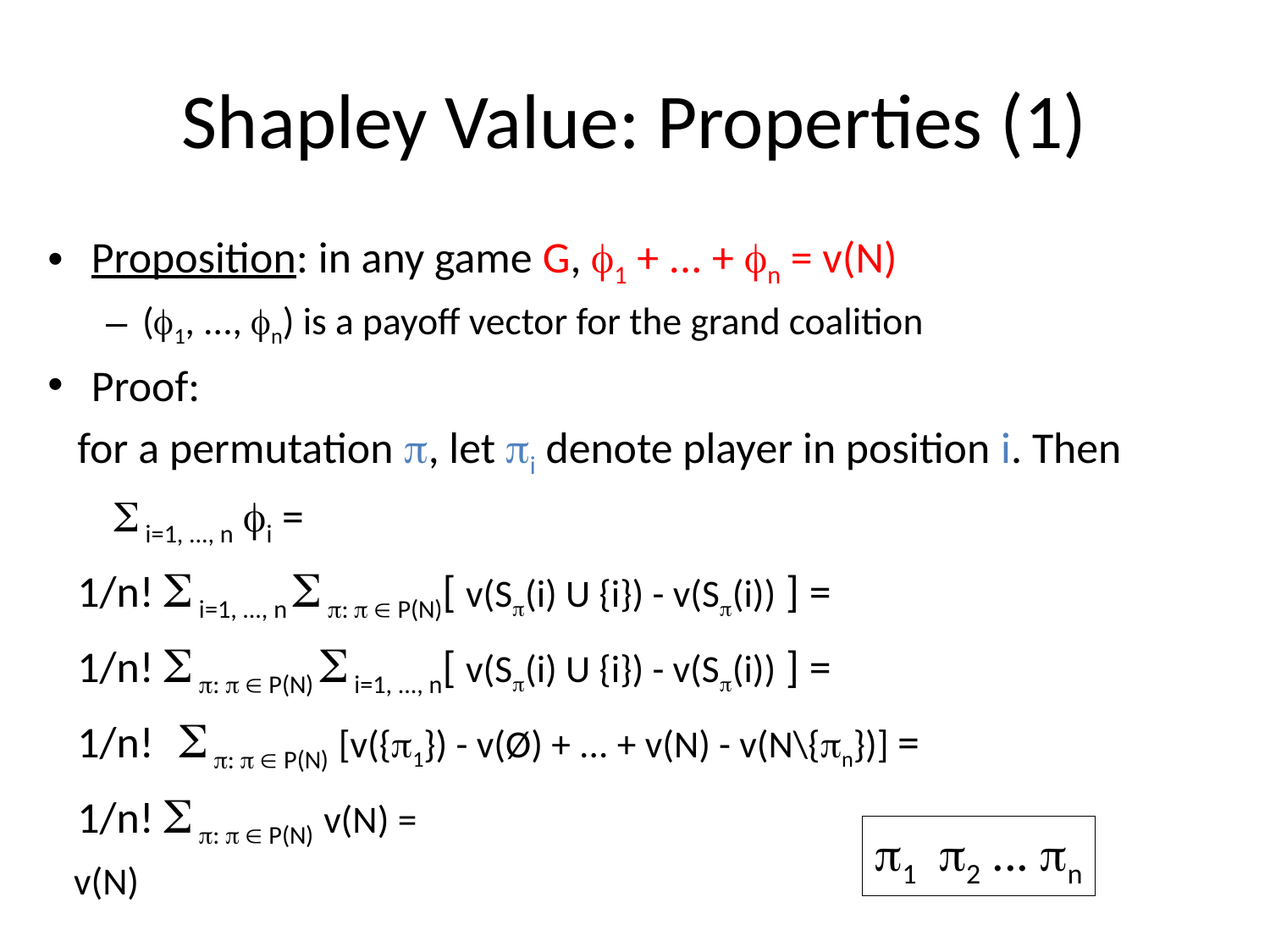

# Shapley Value: Properties (1)
Proposition: in any game G, φ1 + ... + φn = v(N)
(φ1, ..., φn) is a payoff vector for the grand coalition
Proof:
   for a permutation π, let πi denote player in position i. Then
   Σ i=1, ..., n φi =
   1/n! Σ i=1, ..., n Σ π: π ∈ P(N)[ v(Sπ(i) U {i}) - v(Sπ(i)) ] =
   1/n! Σ π: π ∈ P(N) Σ i=1, ..., n[ v(Sπ(i) U {i}) - v(Sπ(i)) ] =
   1/n! Σ π: π ∈ P(N) [v({π1}) - v(Ø) + ... + v(N) - v(N\{πn})] =
   1/n! Σ π: π ∈ P(N) v(N) =
   v(N)

π1  π2 ... πn